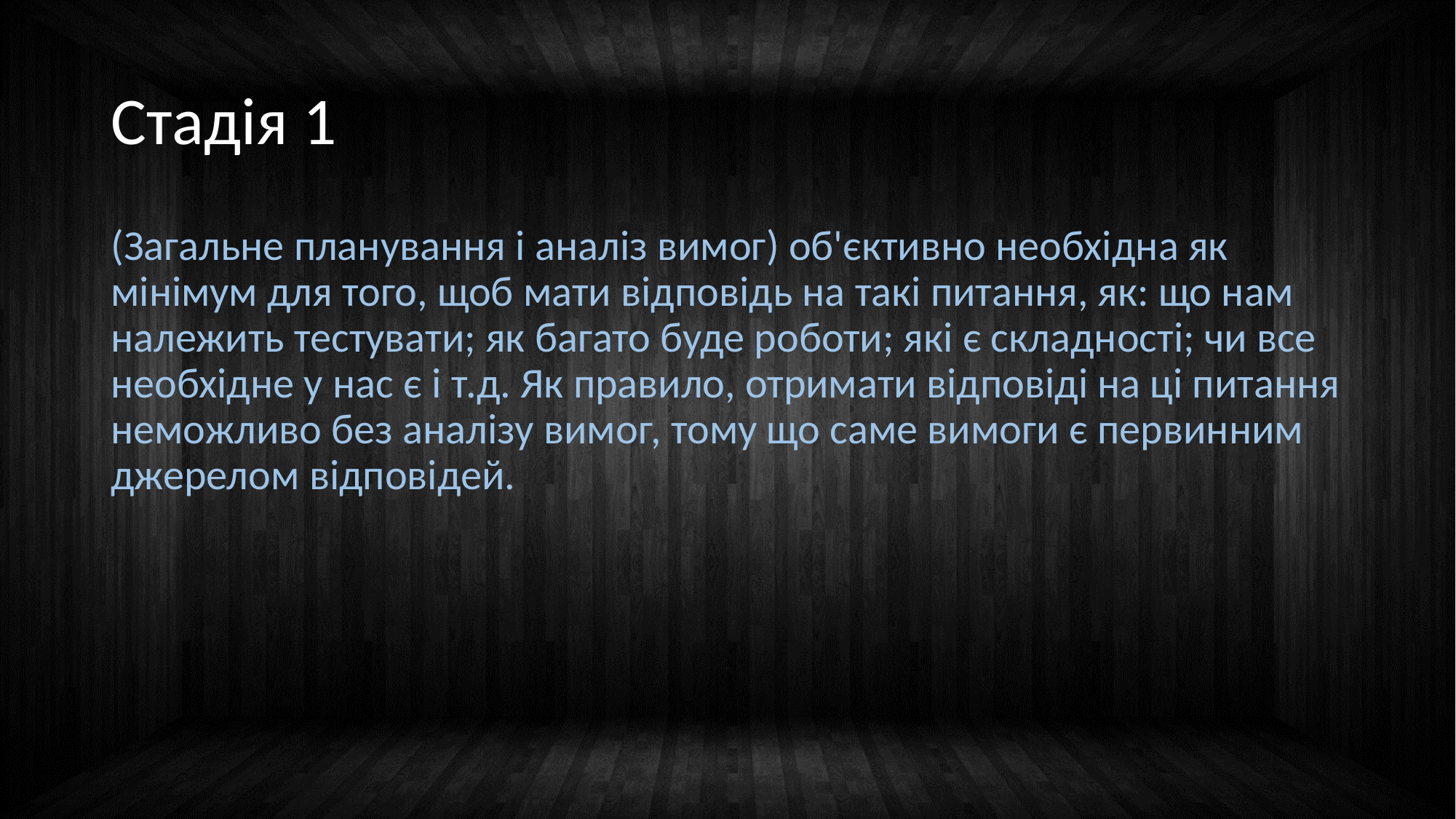

# Стадія 1
(Загальне планування і аналіз вимог) об'єктивно необхідна як мінімум для того, щоб мати відповідь на такі питання, як: що нам належить тестувати; як багато буде роботи; які є складності; чи все необхідне у нас є і т.д. Як правило, отримати відповіді на ці питання неможливо без аналізу вимог, тому що саме вимоги є первинним джерелом відповідей.